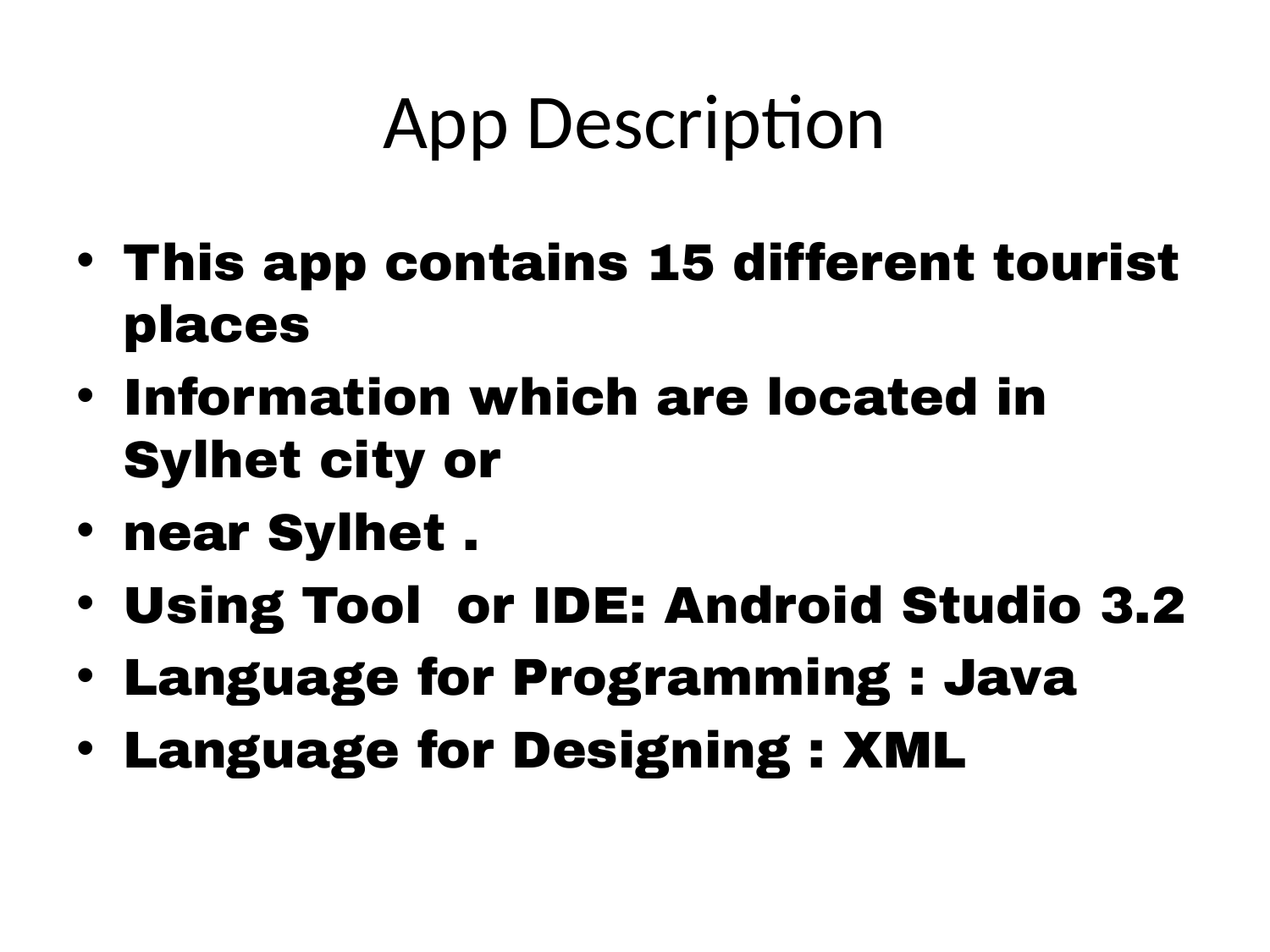

# App Description
This app contains 15 different tourist places
Information which are located in Sylhet city or
near Sylhet .
Using Tool  or IDE: Android Studio 3.2
Language for Programming : Java
Language for Designing : XML